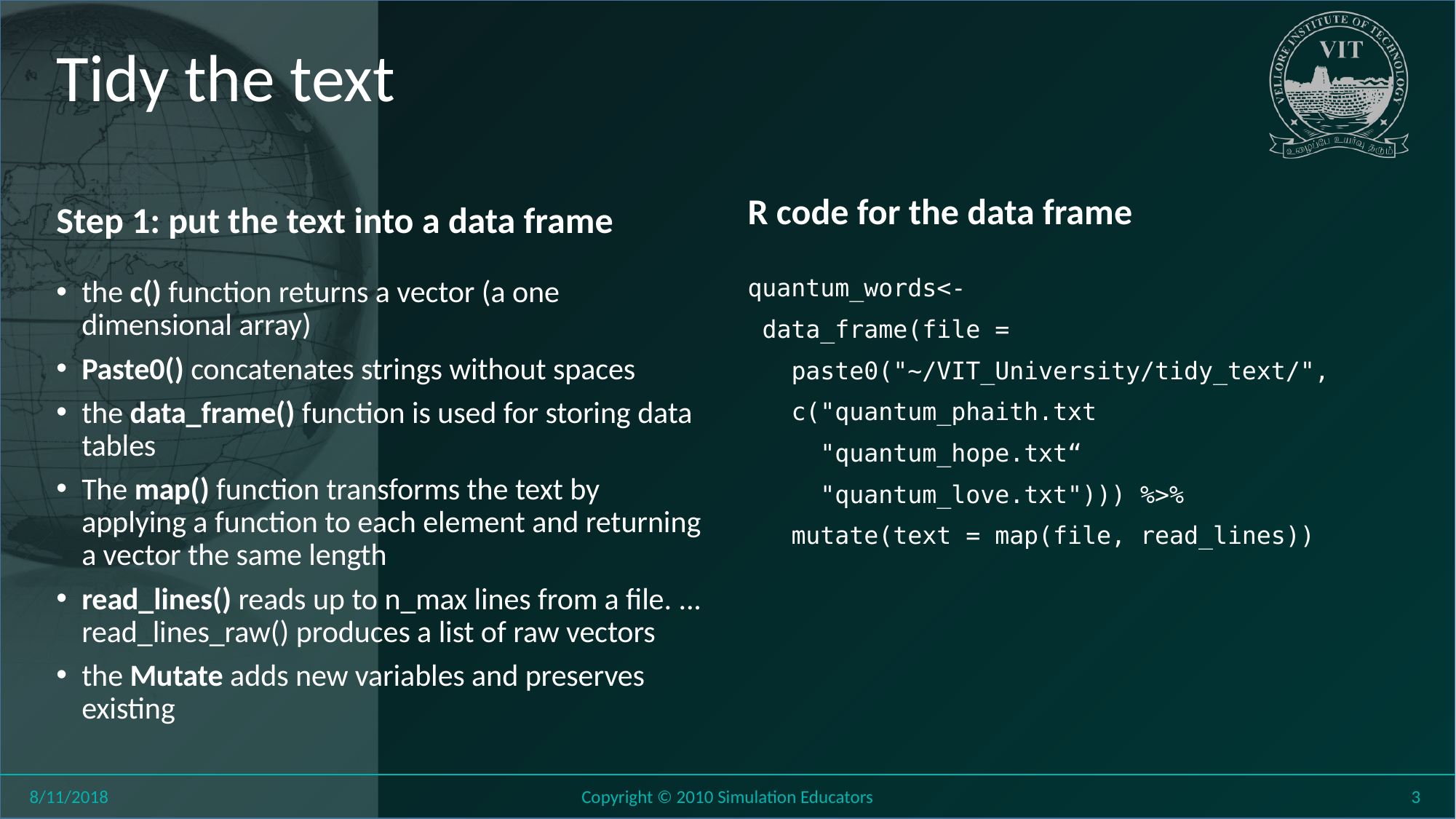

# Tidy the text
R code for the data frame
Step 1: put the text into a data frame
quantum_words<-
 data_frame(file =
   paste0("~/VIT_University/tidy_text/",
   c("quantum_phaith.txt
     "quantum_hope.txt“
     "quantum_love.txt"))) %>%
   mutate(text = map(file, read_lines))

the c() function returns a vector (a one dimensional array)
Paste0() concatenates strings without spaces
the data_frame() function is used for storing data tables
The map() function transforms the text by applying a function to each element and returning a vector the same length
read_lines() reads up to n_max lines from a file. ... read_lines_raw() produces a list of raw vectors
the Mutate adds new variables and preserves existing

8/11/2018
Copyright © 2010 Simulation Educators
3